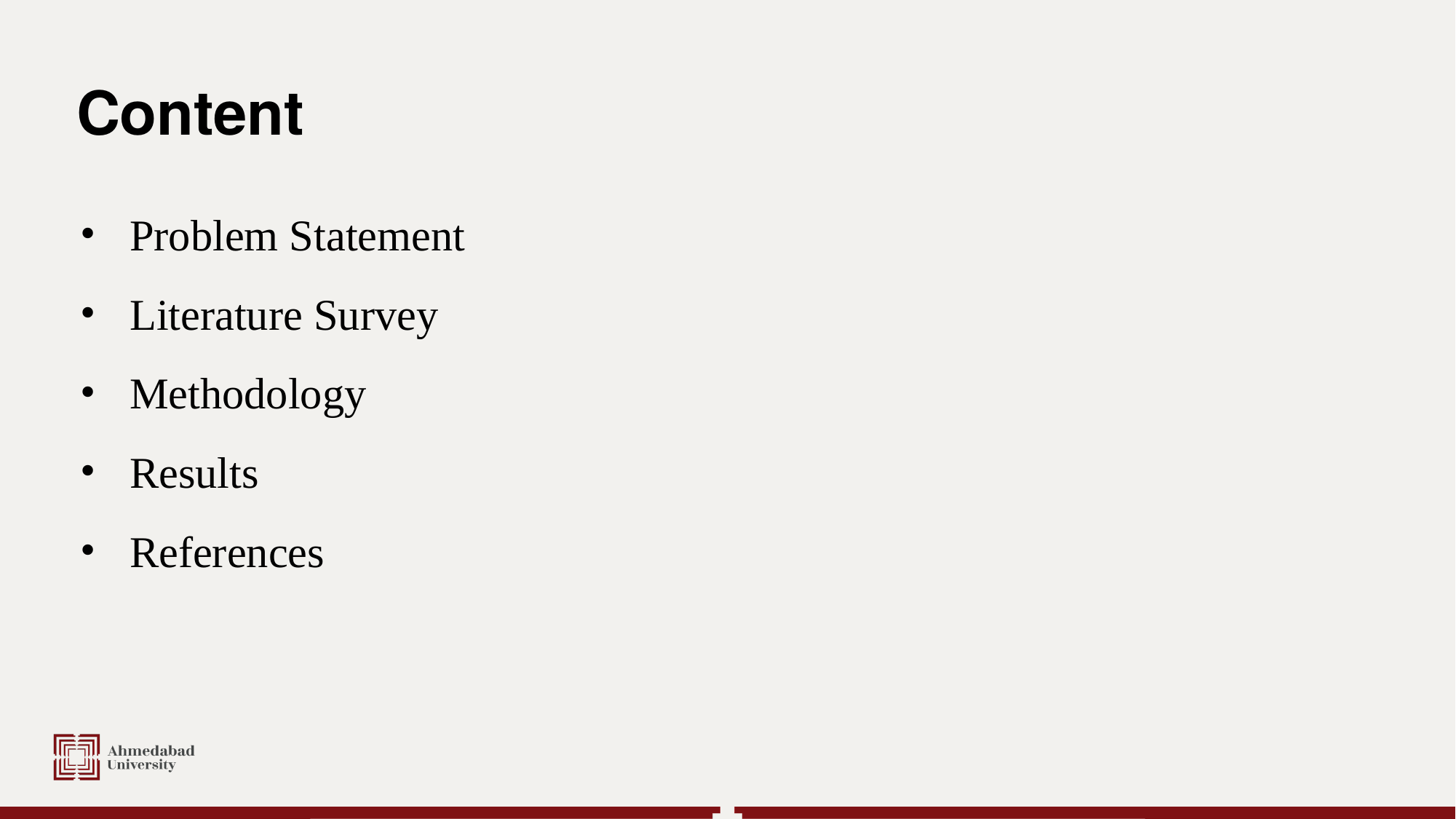

# Content
Problem Statement
Literature Survey
Methodology
Results
References